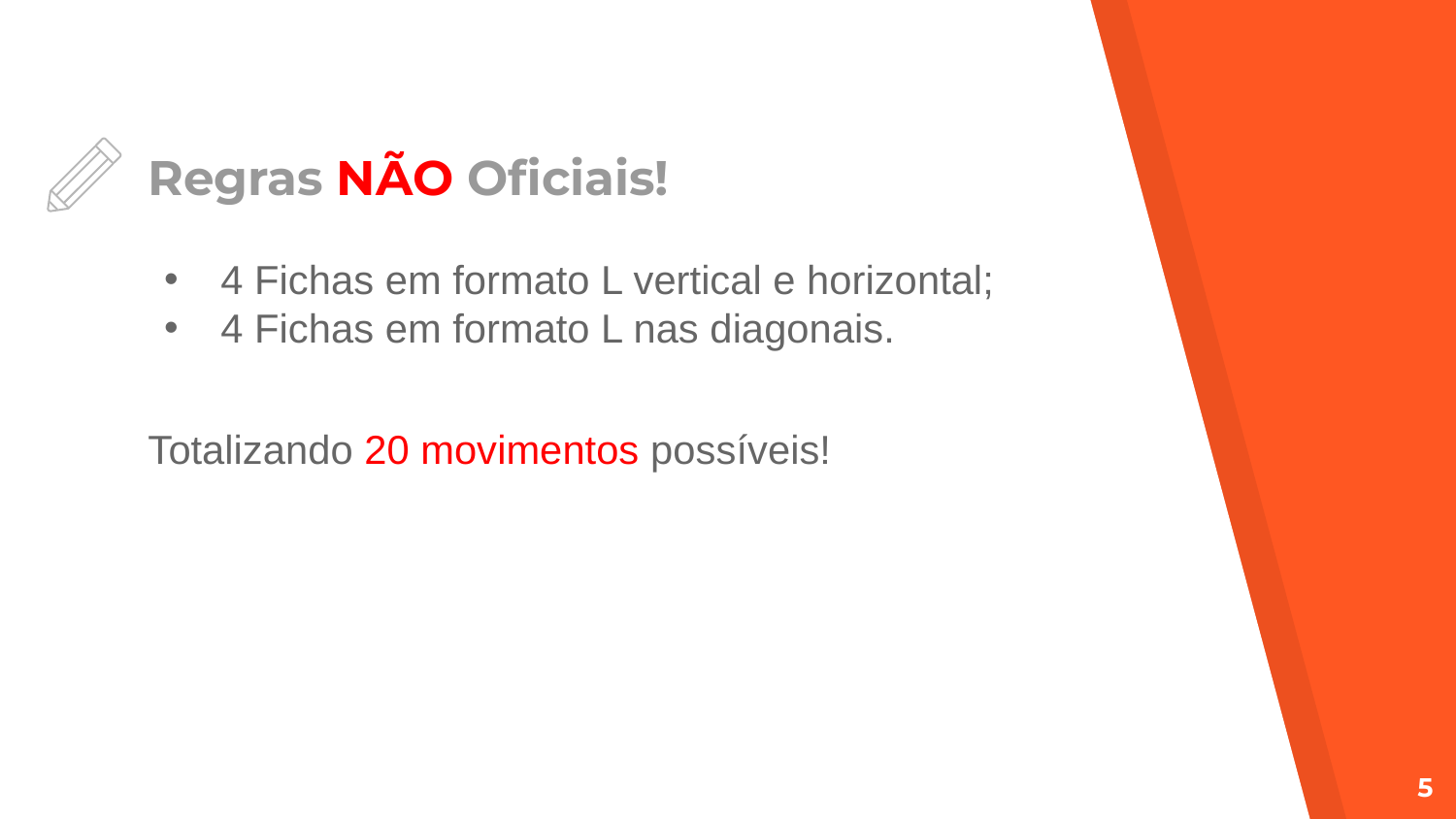

# Regras NÃO Oficiais!
4 Fichas em formato L vertical e horizontal;
4 Fichas em formato L nas diagonais.

Totalizando 20 movimentos possíveis!
5